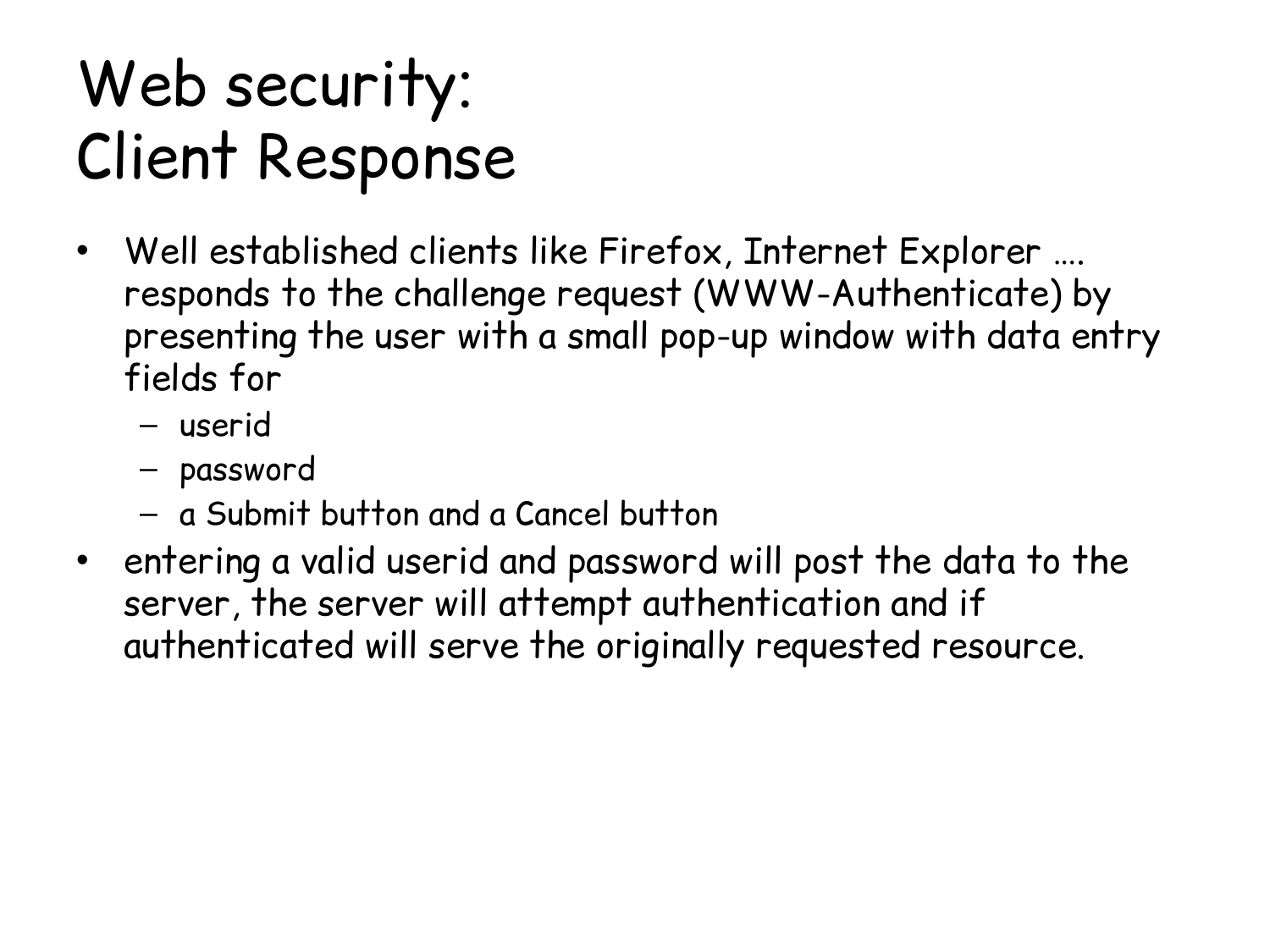

# Web security: Client Response
Well established clients like Firefox, Internet Explorer …. responds to the challenge request (WWW-Authenticate) by presenting the user with a small pop-up window with data entry fields for
userid
password
a Submit button and a Cancel button
entering a valid userid and password will post the data to the server, the server will attempt authentication and if authenticated will serve the originally requested resource.
15